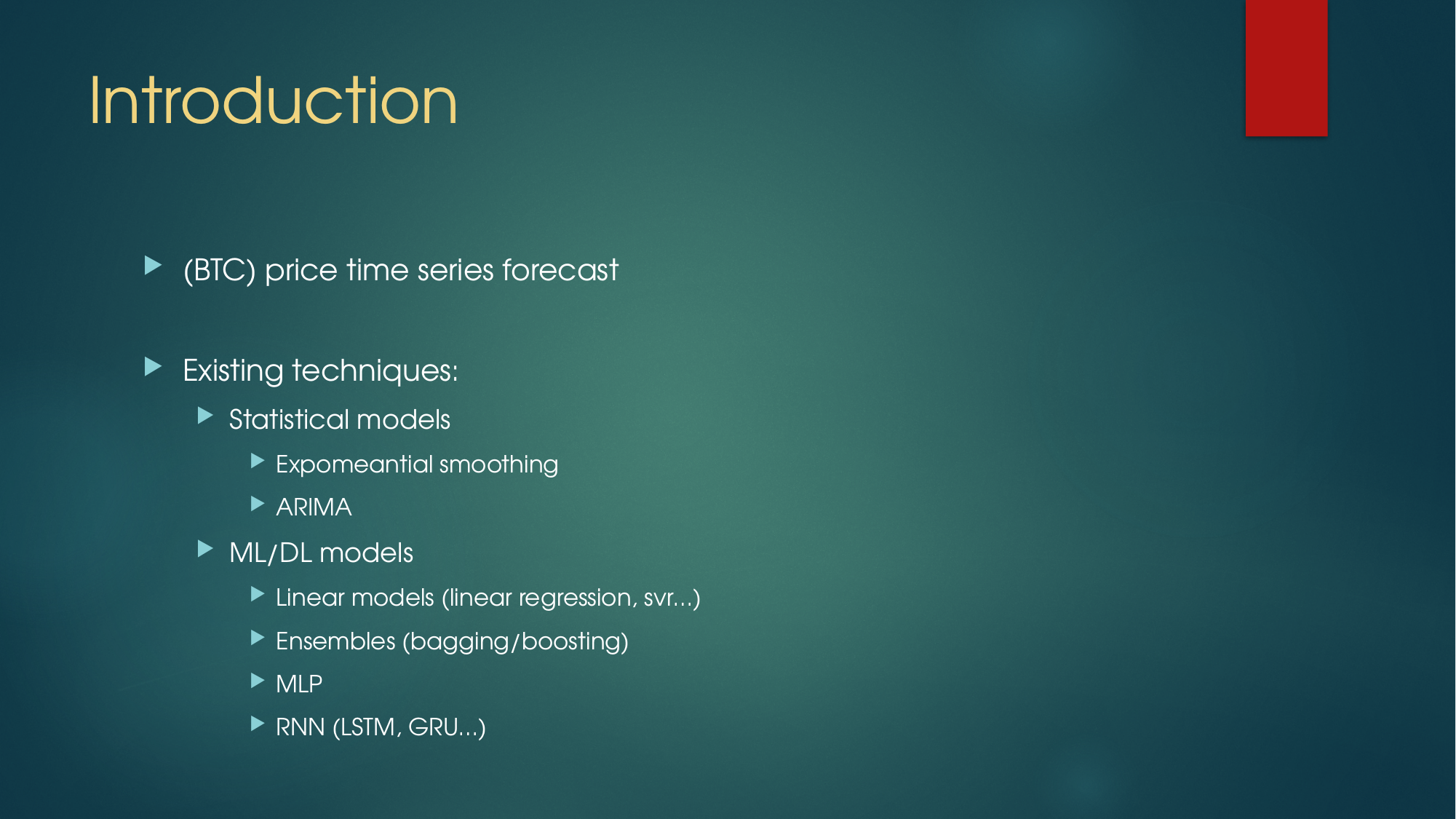

# Introduction
(BTC) price time series forecast

Existing techniques:
Statistical models
Expomeantial smoothing
ARIMA
ML/DL models
Linear models (linear regression, svr…)
Ensembles (bagging/boosting)
MLP
RNN (LSTM, GRU…)